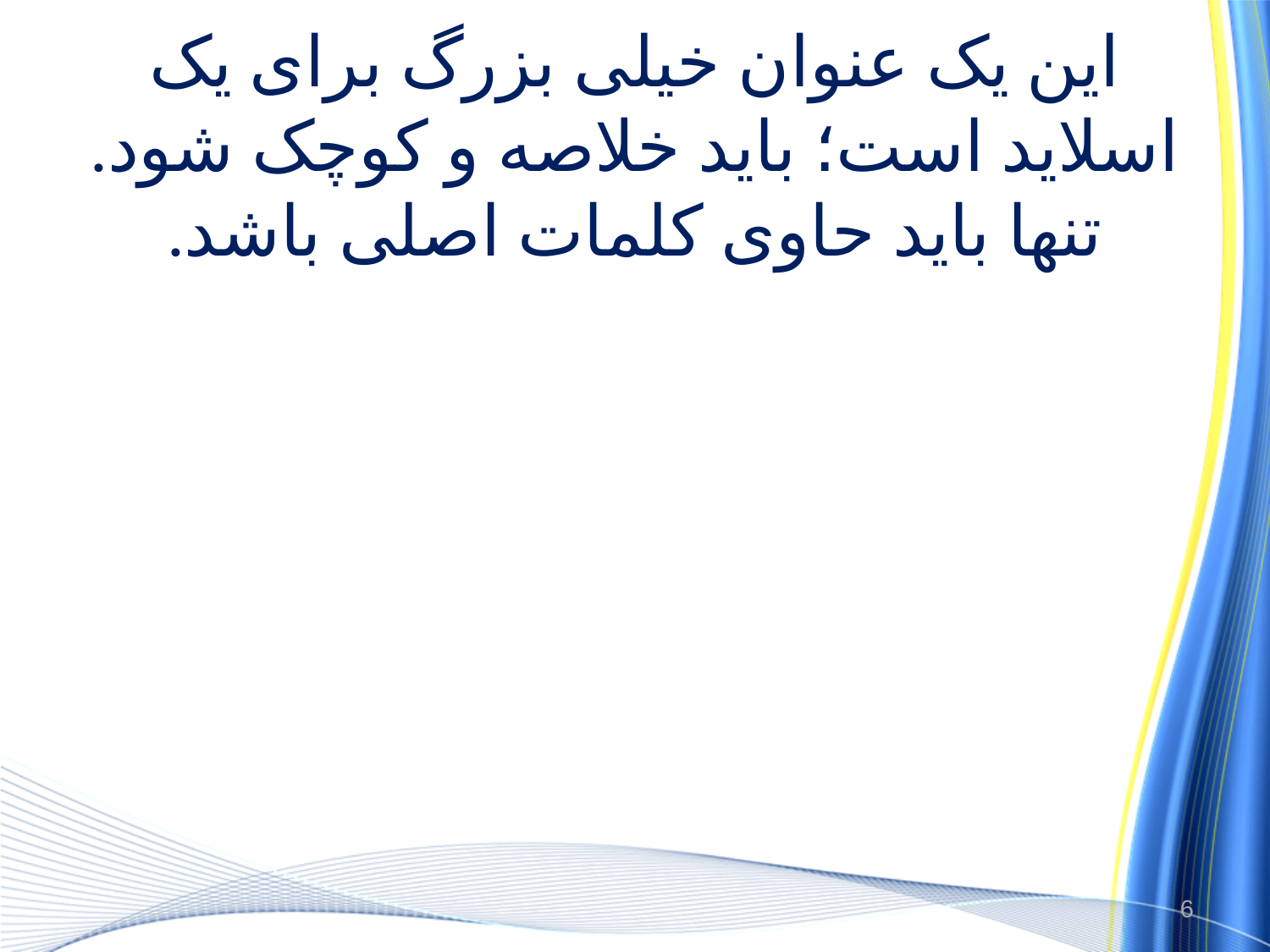

# این یک عنوان خیلی بزرگ برای یک اسلاید است؛ باید خلاصه و کوچک شود. تنها باید حاوی کلمات اصلی باشد.
6